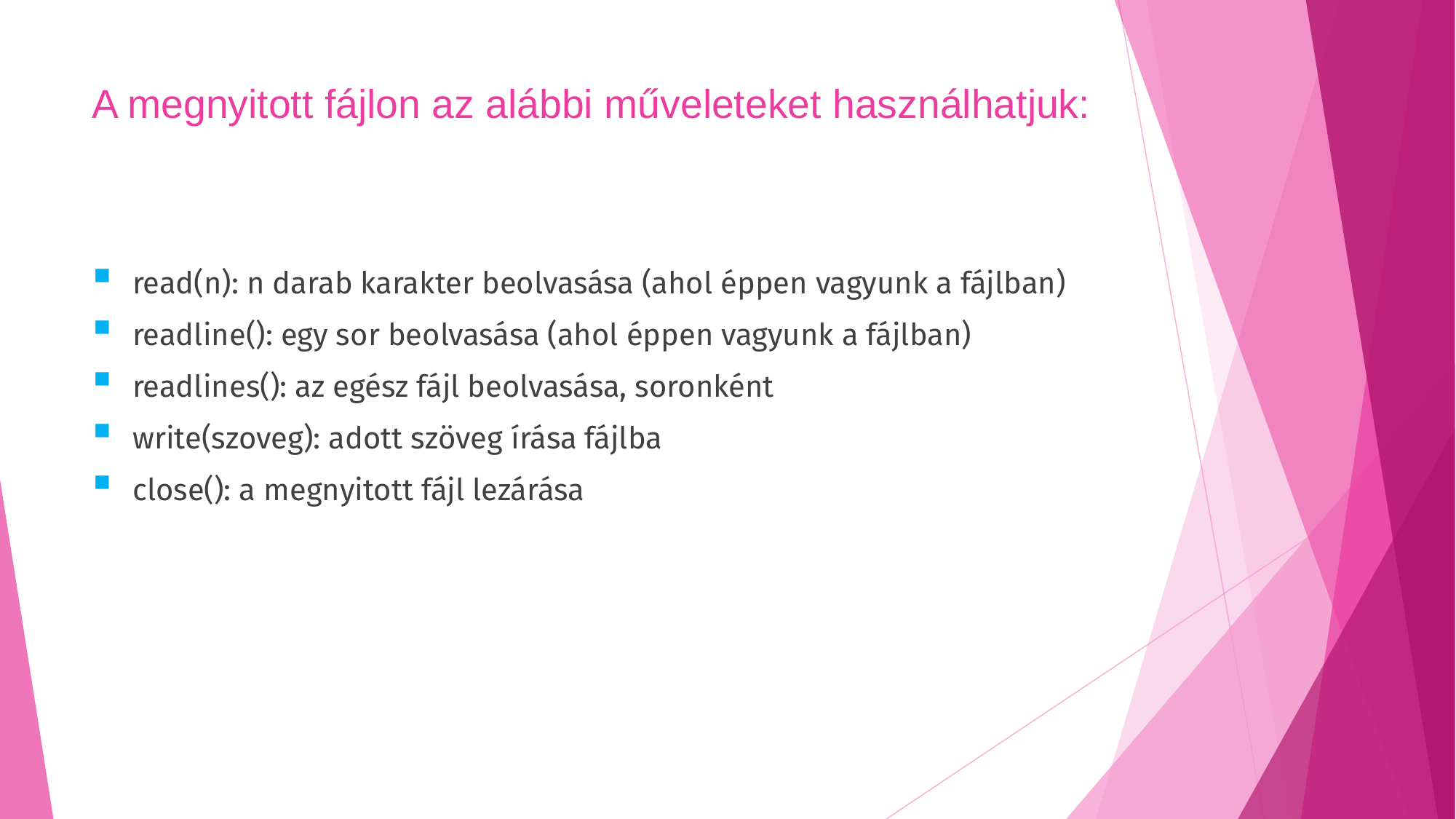

# A megnyitott fájlon az alábbi műveleteket használhatjuk:
read(n): n darab karakter beolvasása (ahol éppen vagyunk a fájlban)
readline(): egy sor beolvasása (ahol éppen vagyunk a fájlban)
readlines(): az egész fájl beolvasása, soronként
write(szoveg): adott szöveg írása fájlba
close(): a megnyitott fájl lezárása